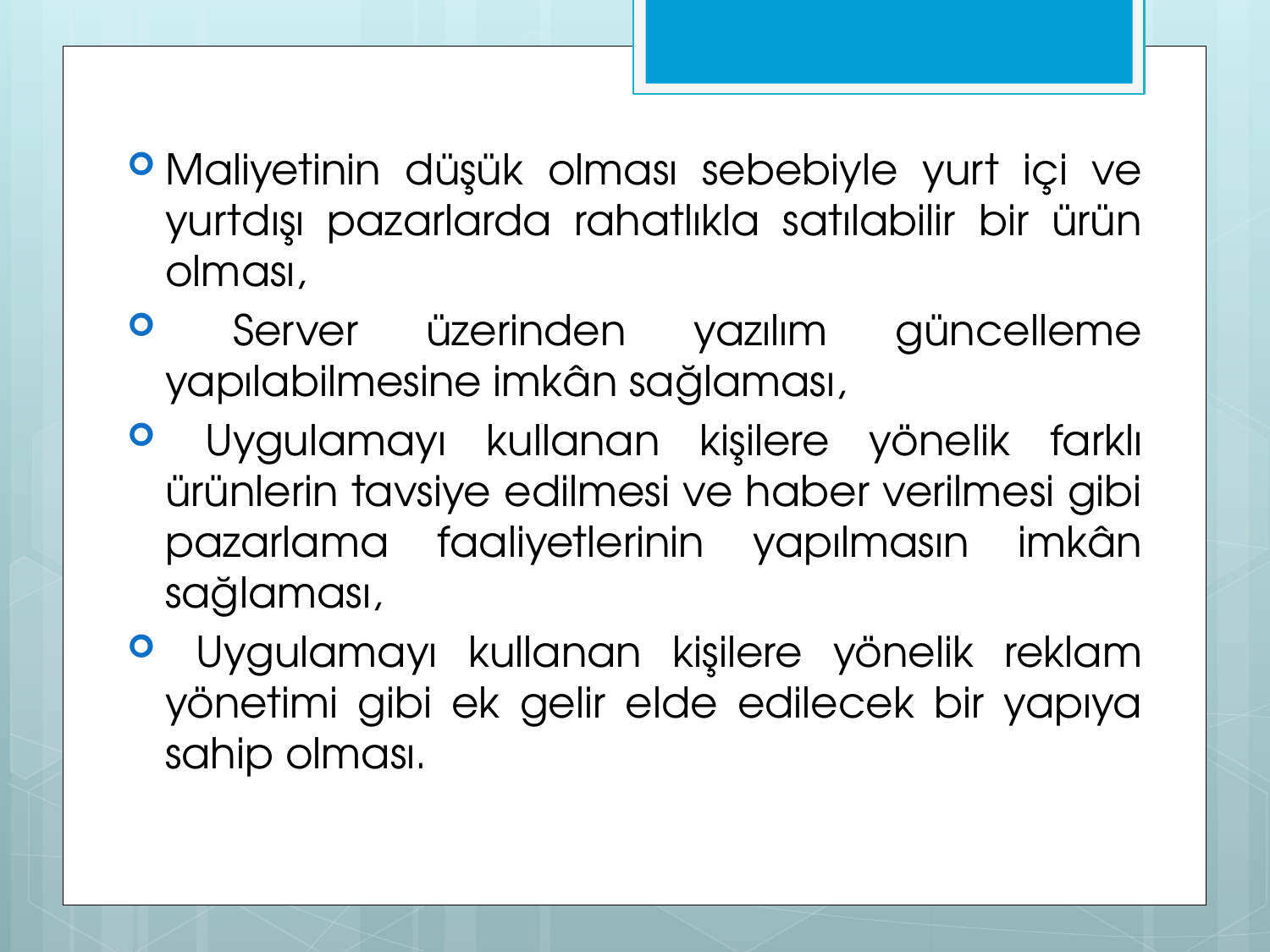

Maliyetinin düşük olması sebebiyle yurt içi ve yurtdışı pazarlarda rahatlıkla satılabilir bir ürün olması,
 Server üzerinden yazılım güncelleme yapılabilmesine imkân sağlaması,
 Uygulamayı kullanan kişilere yönelik farklı ürünlerin tavsiye edilmesi ve haber verilmesi gibi pazarlama faaliyetlerinin yapılmasın imkân sağlaması,
 Uygulamayı kullanan kişilere yönelik reklam yönetimi gibi ek gelir elde edilecek bir yapıya sahip olması.